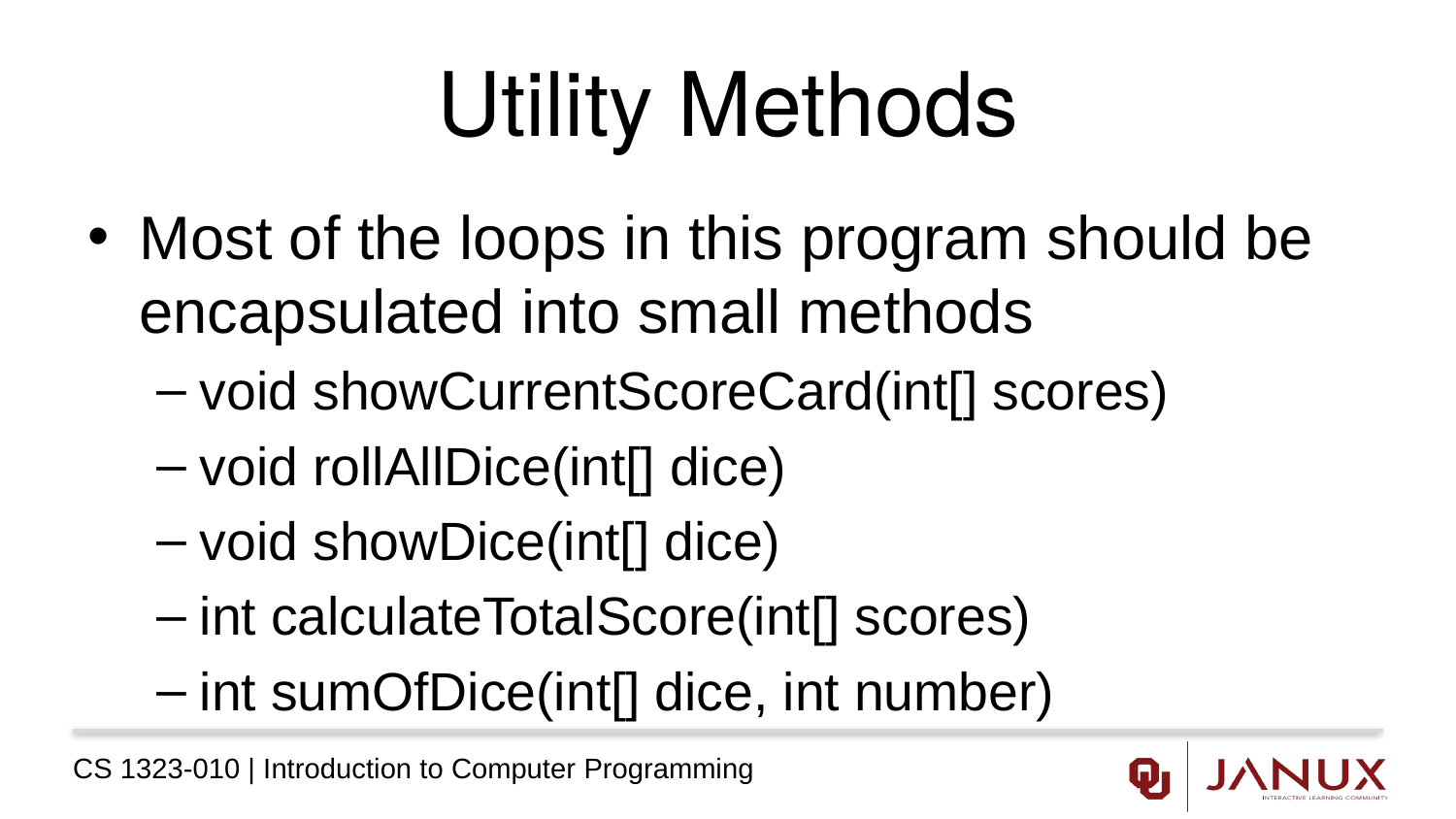

# Utility Methods
Most of the loops in this program should be encapsulated into small methods
void showCurrentScoreCard(int[] scores)
void rollAllDice(int[] dice)
void showDice(int[] dice)
int calculateTotalScore(int[] scores)
int sumOfDice(int[] dice, int number)